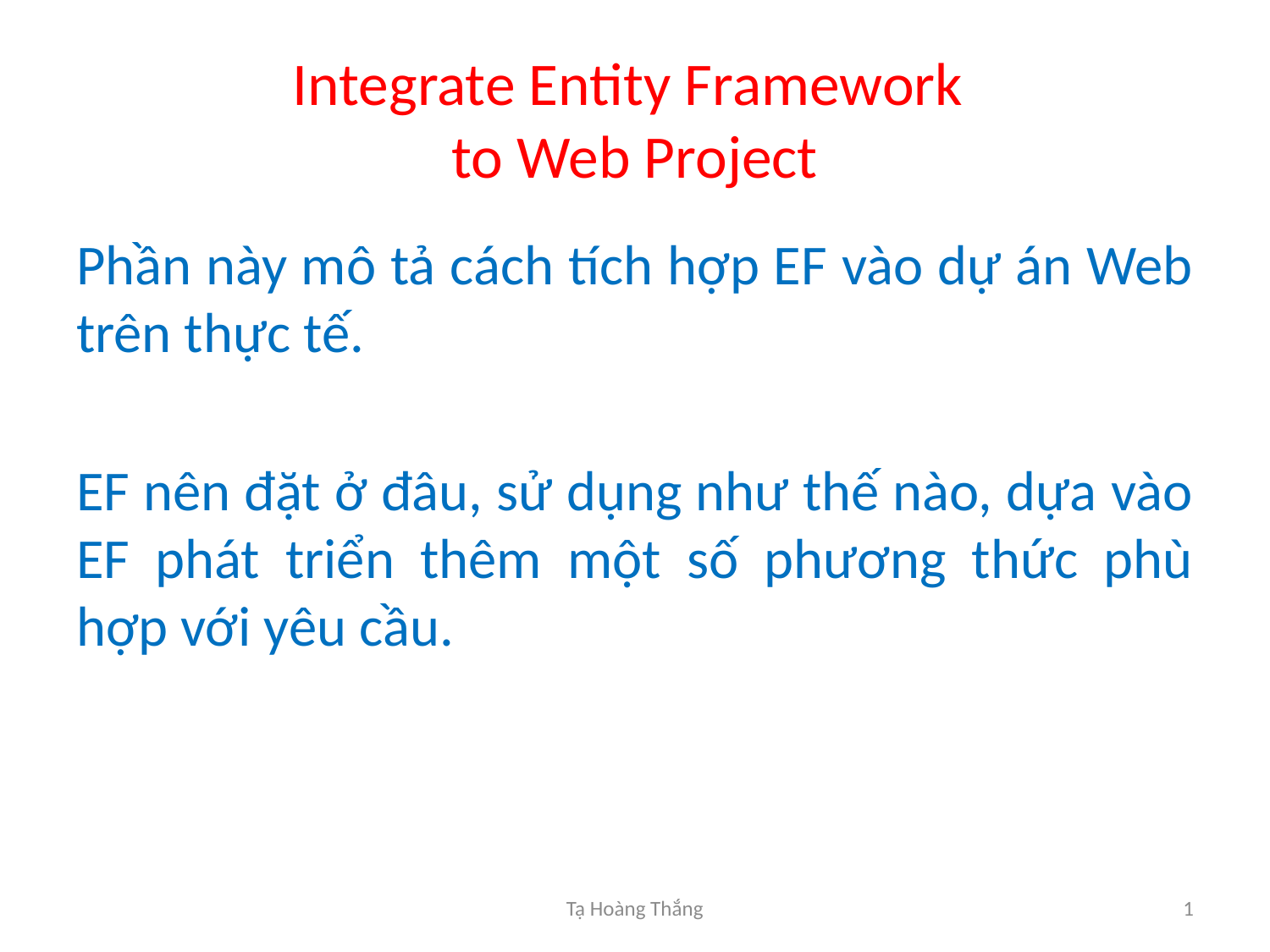

# Integrate Entity Framework to Web Project
Phần này mô tả cách tích hợp EF vào dự án Web trên thực tế.

EF nên đặt ở đâu, sử dụng như thế nào, dựa vào EF phát triển thêm một số phương thức phù hợp với yêu cầu.
Tạ Hoàng Thắng
1